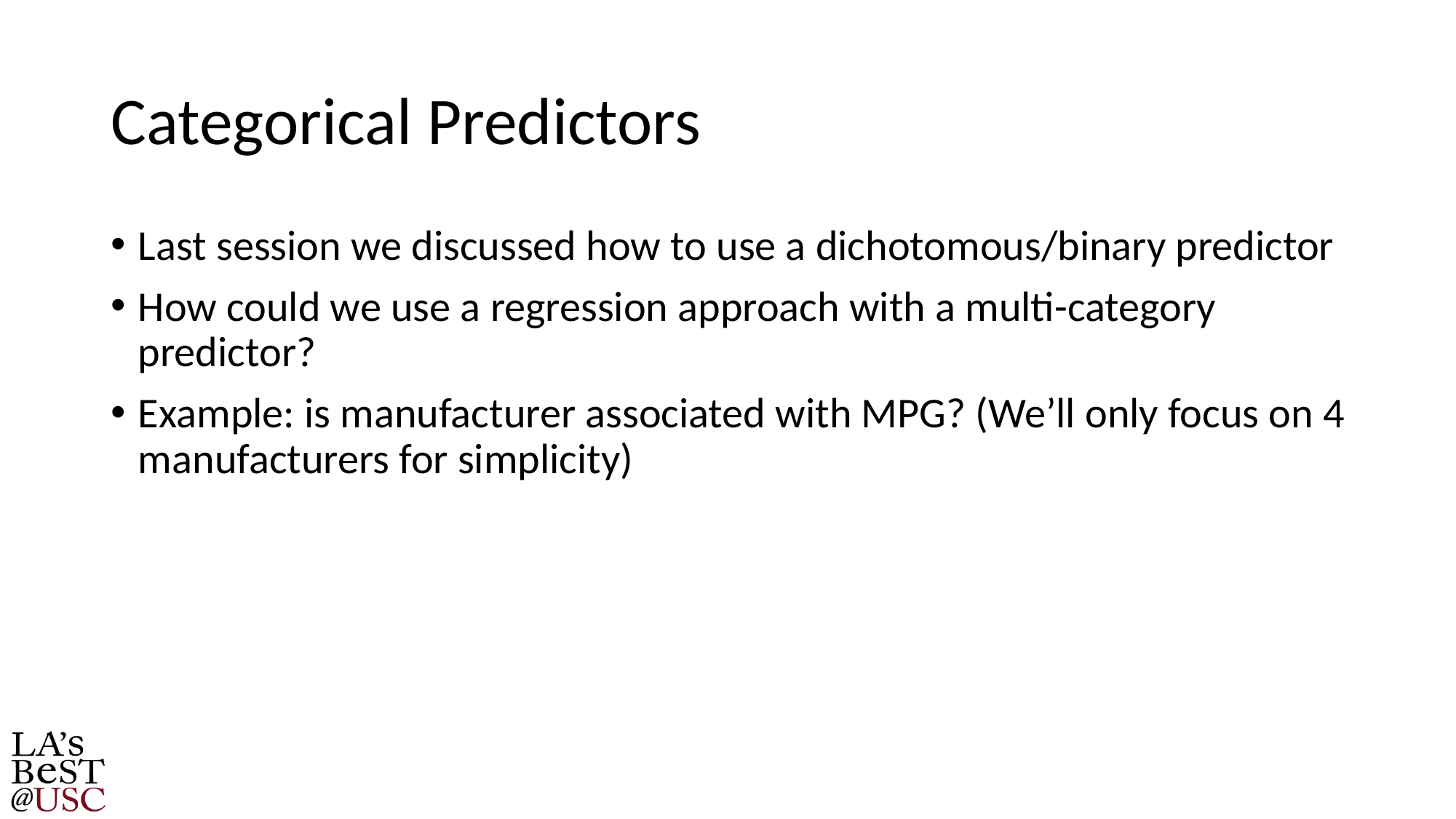

# Categorical Predictors
Last session we discussed how to use a dichotomous/binary predictor
How could we use a regression approach with a multi-category predictor?
Example: is manufacturer associated with MPG? (We’ll only focus on 4 manufacturers for simplicity)